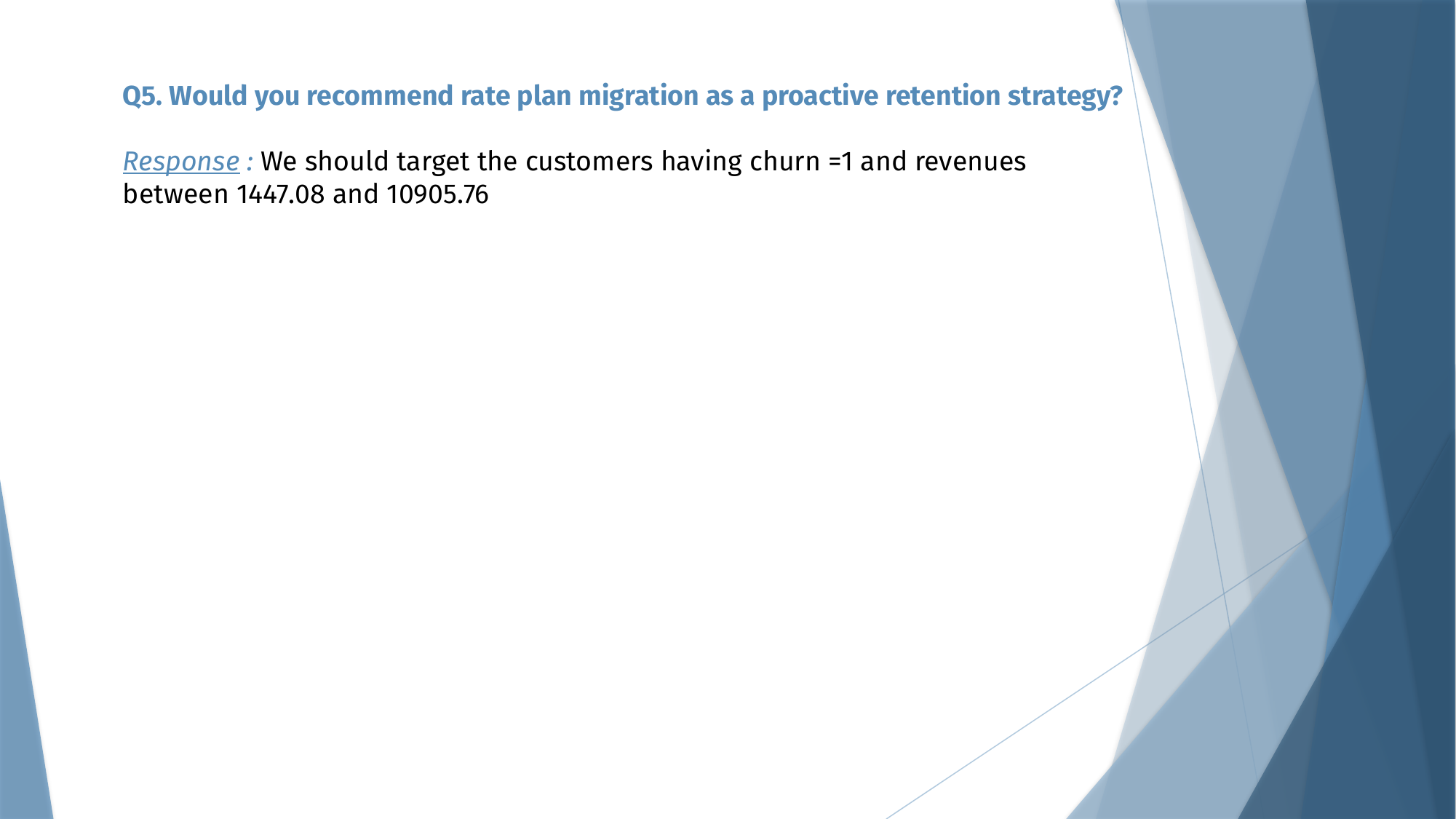

Q5. Would you recommend rate plan migration as a proactive retention strategy?

Response : We should target the customers having churn =1 and revenues between 1447.08 and 10905.76